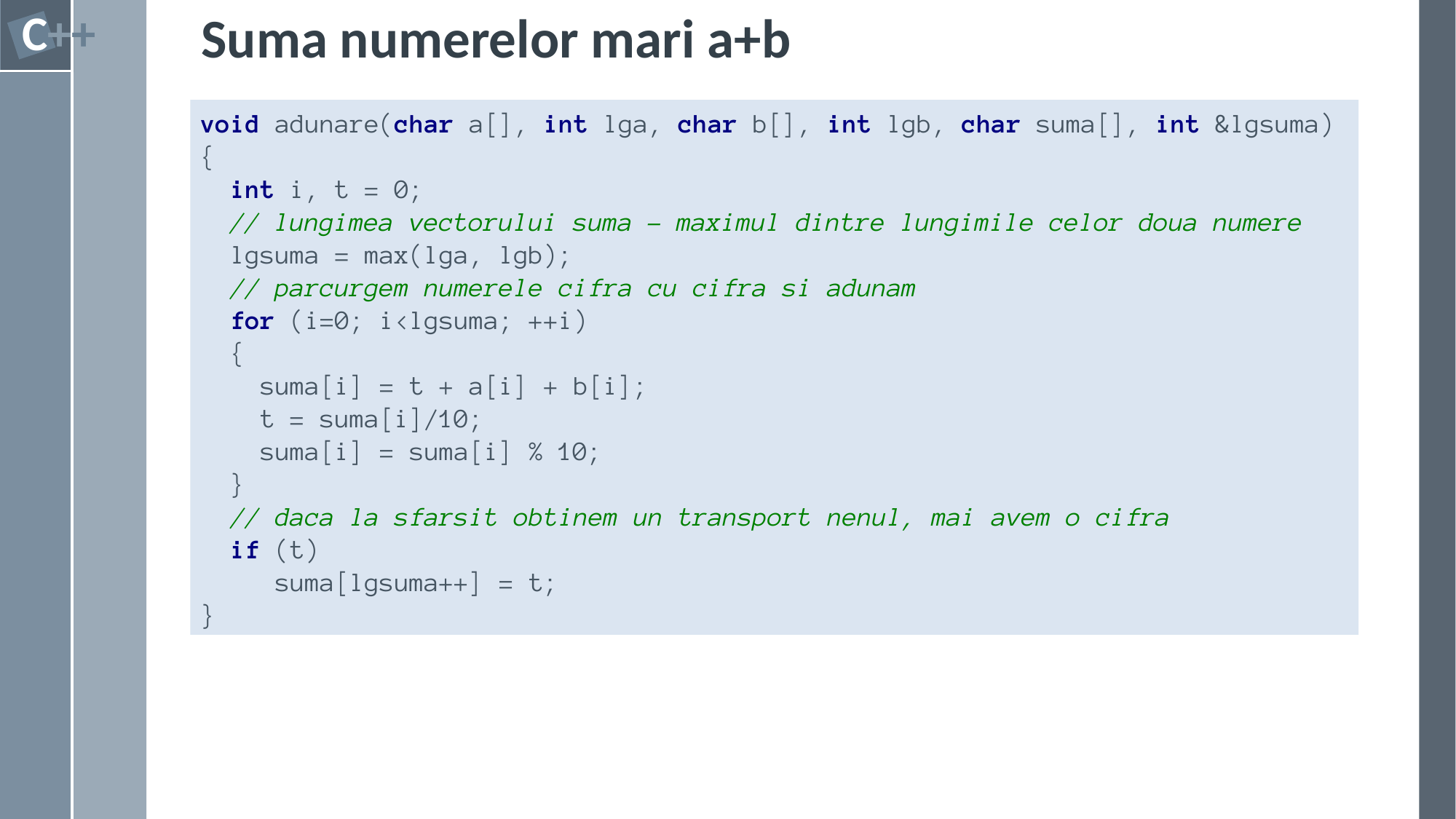

# Suma numerelor mari a+b
void adunare(char a[], int lga, char b[], int lgb, char suma[], int &lgsuma)
{
  int i, t = 0;
  // lungimea vectorului suma - maximul dintre lungimile celor doua numere
  lgsuma = max(lga, lgb);
  // parcurgem numerele cifra cu cifra si adunam
  for (i=0; i<lgsuma; ++i)
  {
    suma[i] = t + a[i] + b[i];
    t = suma[i]/10;
    suma[i] = suma[i] % 10;
  }
  // daca la sfarsit obtinem un transport nenul, mai avem o cifra
  if (t)
     suma[lgsuma++] = t;
}